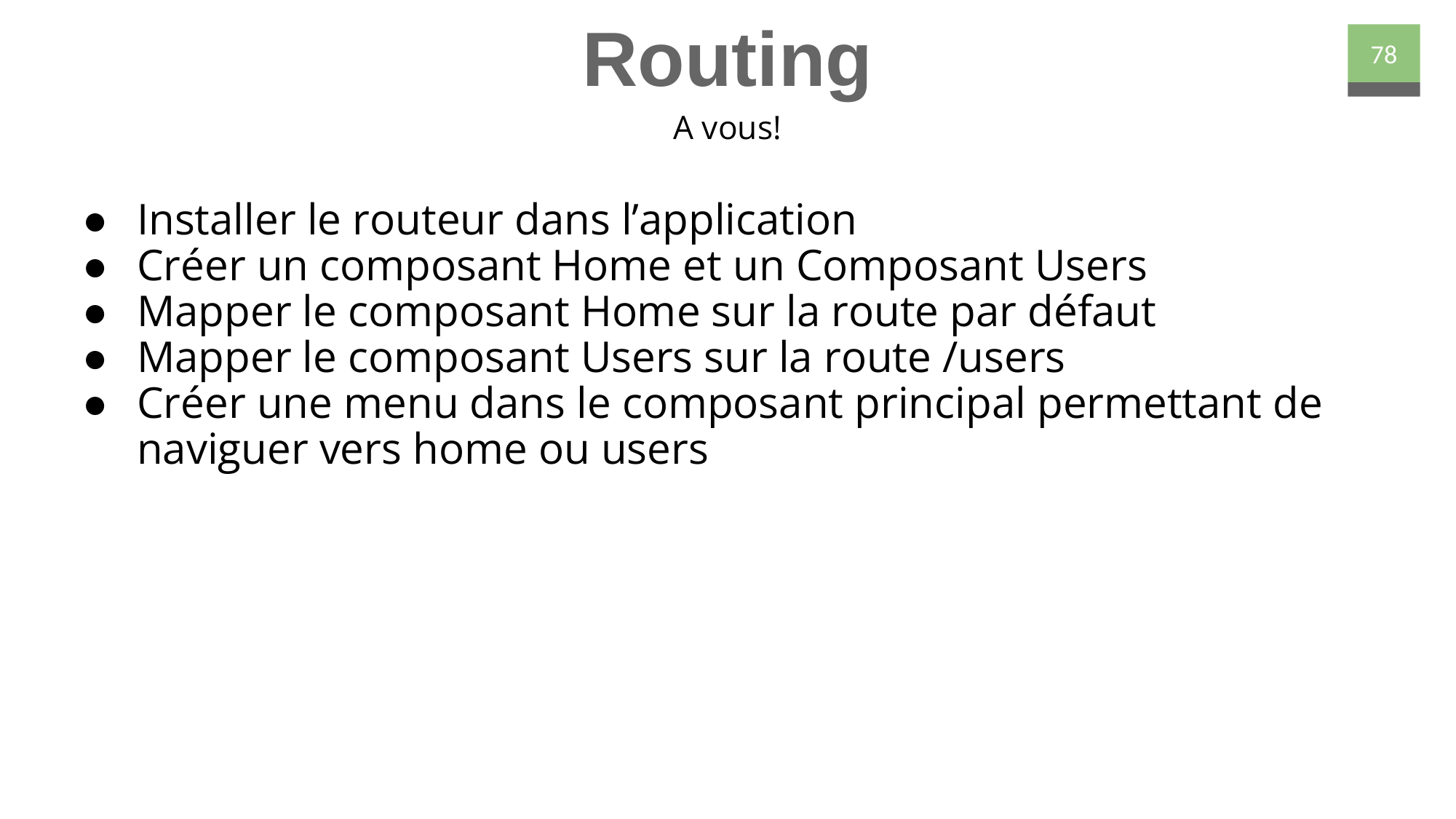

# Routing
78
A vous!
Installer le routeur dans l’application
Créer un composant Home et un Composant Users
Mapper le composant Home sur la route par défaut
Mapper le composant Users sur la route /users
Créer une menu dans le composant principal permettant de naviguer vers home ou users